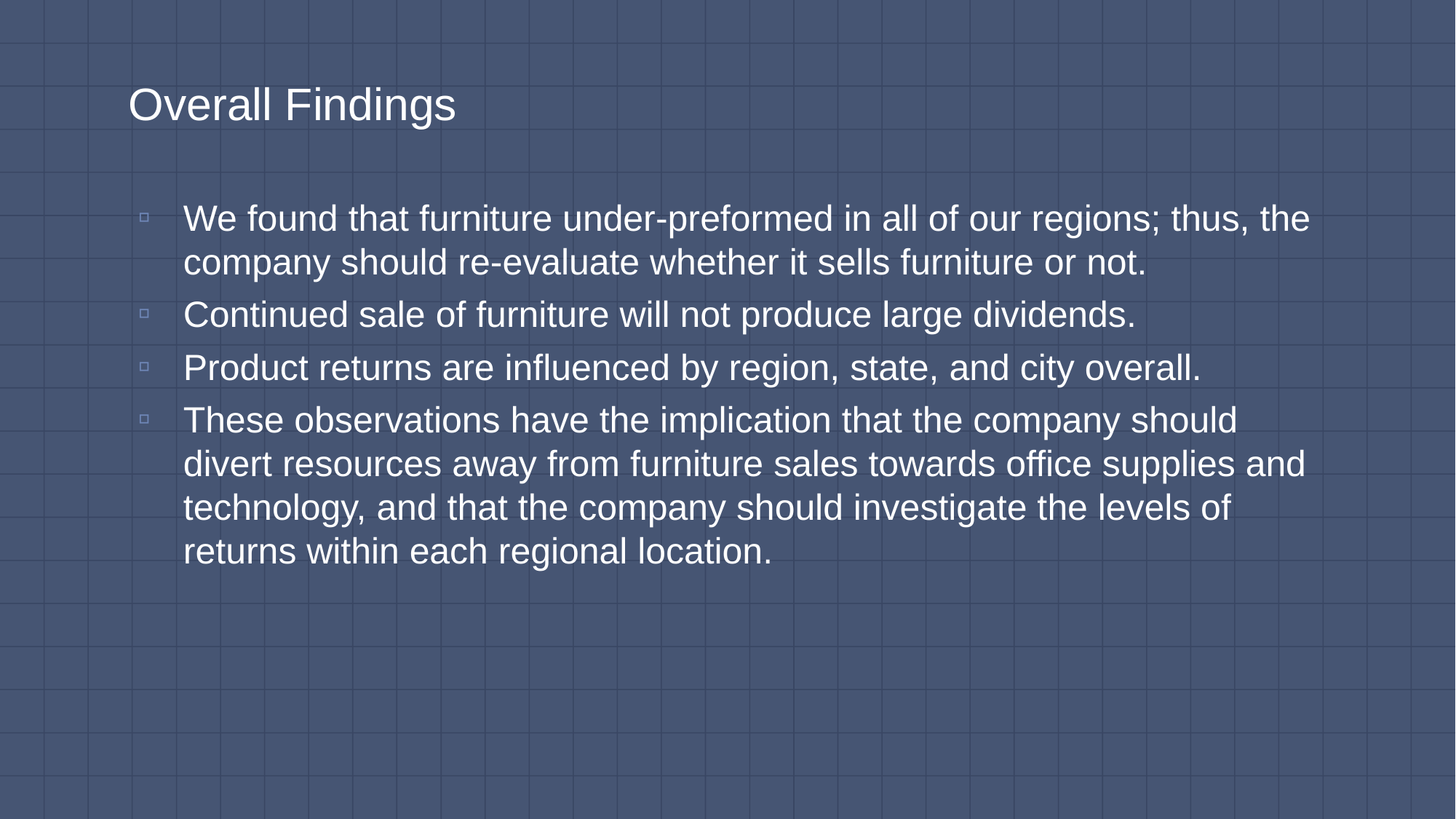

# Overall Findings
We found that furniture under-preformed in all of our regions; thus, the company should re-evaluate whether it sells furniture or not.
Continued sale of furniture will not produce large dividends.
Product returns are influenced by region, state, and city overall.
These observations have the implication that the company should divert resources away from furniture sales towards office supplies and technology, and that the company should investigate the levels of returns within each regional location.